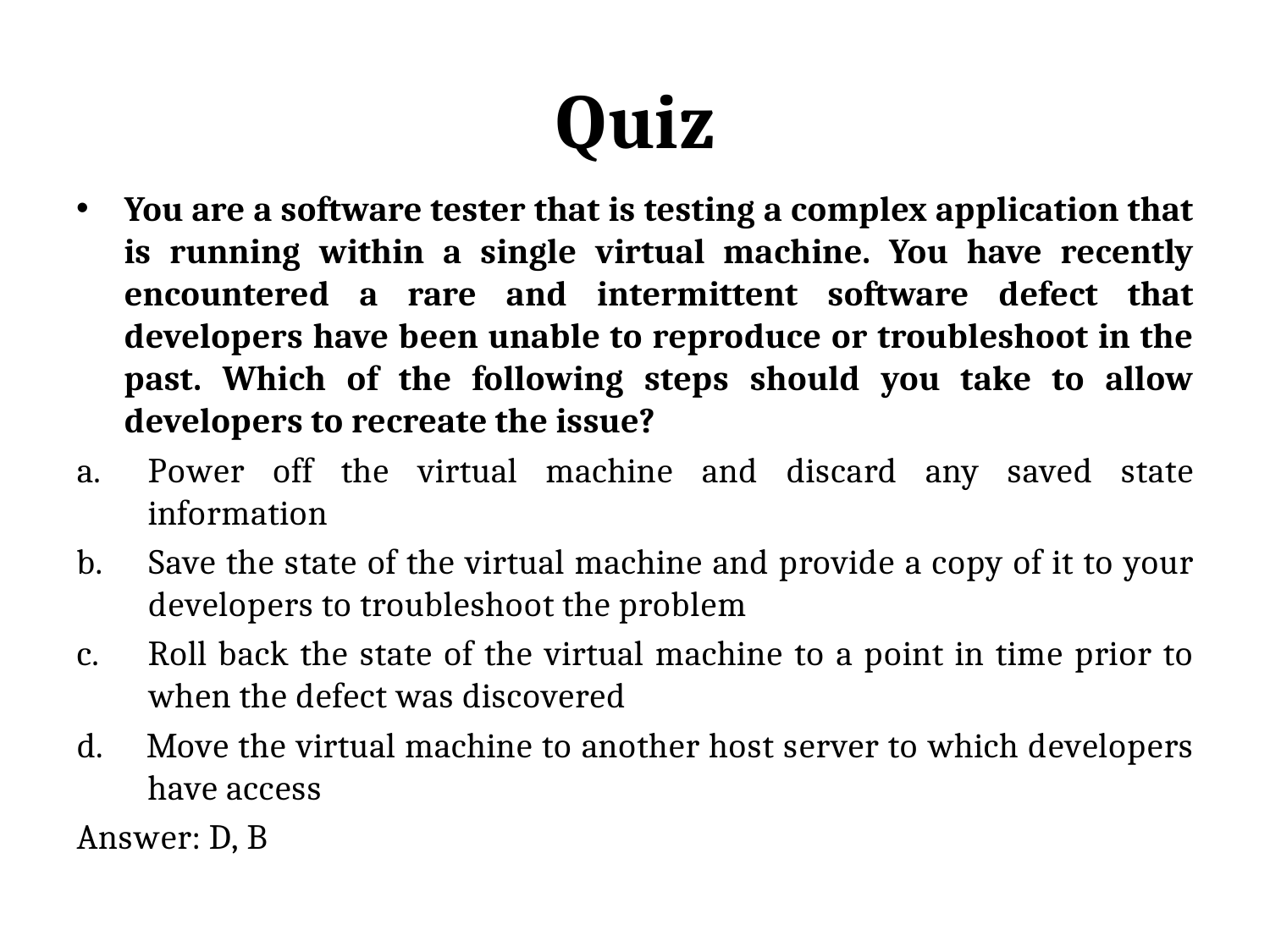

# Quiz
You are a software tester that is testing a complex application that is running within a single virtual machine. You have recently encountered a rare and intermittent software defect that developers have been unable to reproduce or troubleshoot in the past. Which of the following steps should you take to allow developers to recreate the issue?
Power off the virtual machine and discard any saved state information
Save the state of the virtual machine and provide a copy of it to your developers to troubleshoot the problem
Roll back the state of the virtual machine to a point in time prior to when the defect was discovered
Move the virtual machine to another host server to which developers have access
Answer: D, B